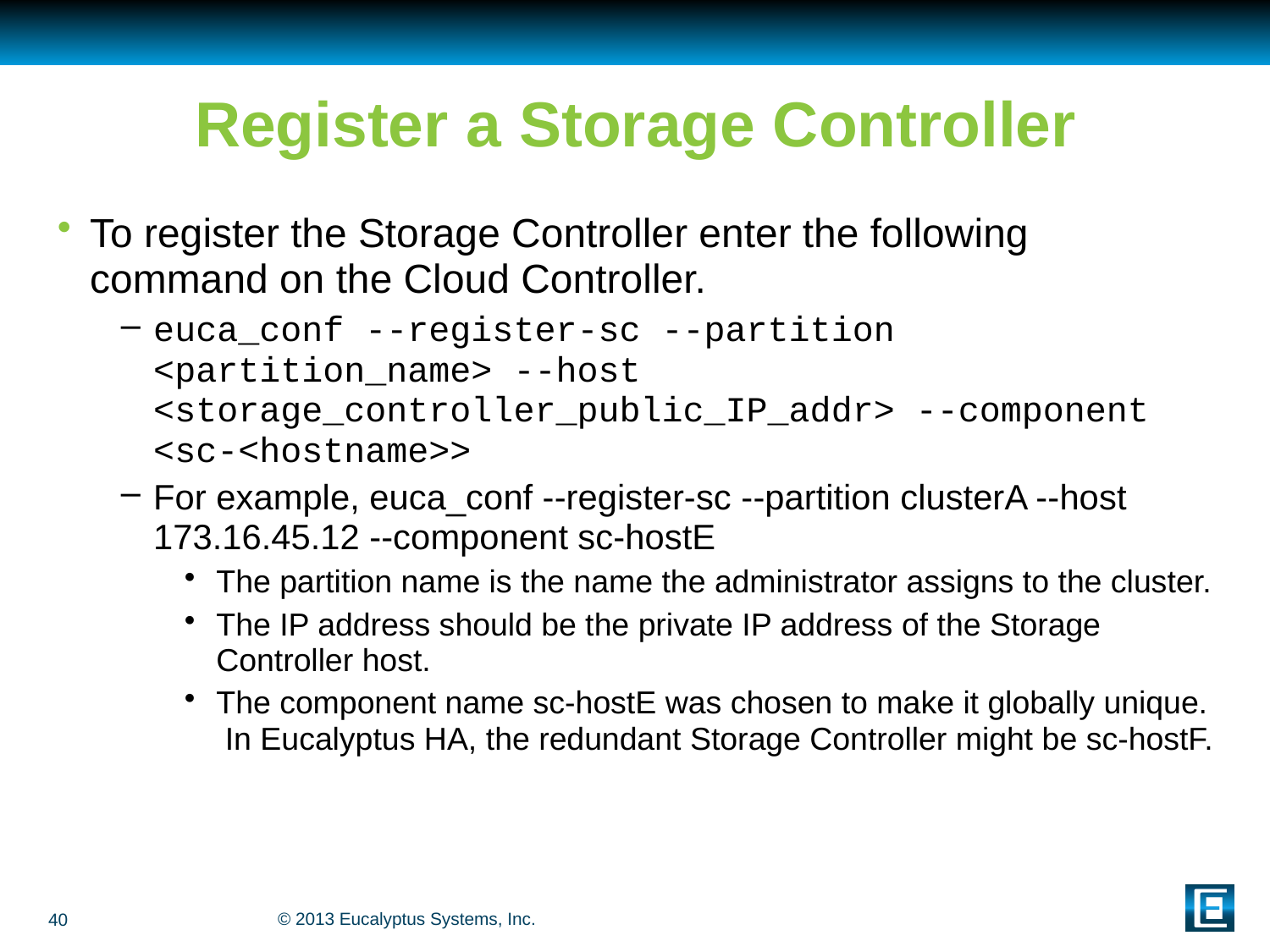

# Register a Storage Controller
To register the Storage Controller enter the following command on the Cloud Controller.
euca_conf --register-sc --partition <partition_name> --host <storage_controller_public_IP_addr> --component <sc-<hostname>>
For example, euca_conf --register-sc --partition clusterA --host 173.16.45.12 --component sc-hostE
The partition name is the name the administrator assigns to the cluster.
The IP address should be the private IP address of the Storage Controller host.
The component name sc-hostE was chosen to make it globally unique.  In Eucalyptus HA, the redundant Storage Controller might be sc-hostF.

40